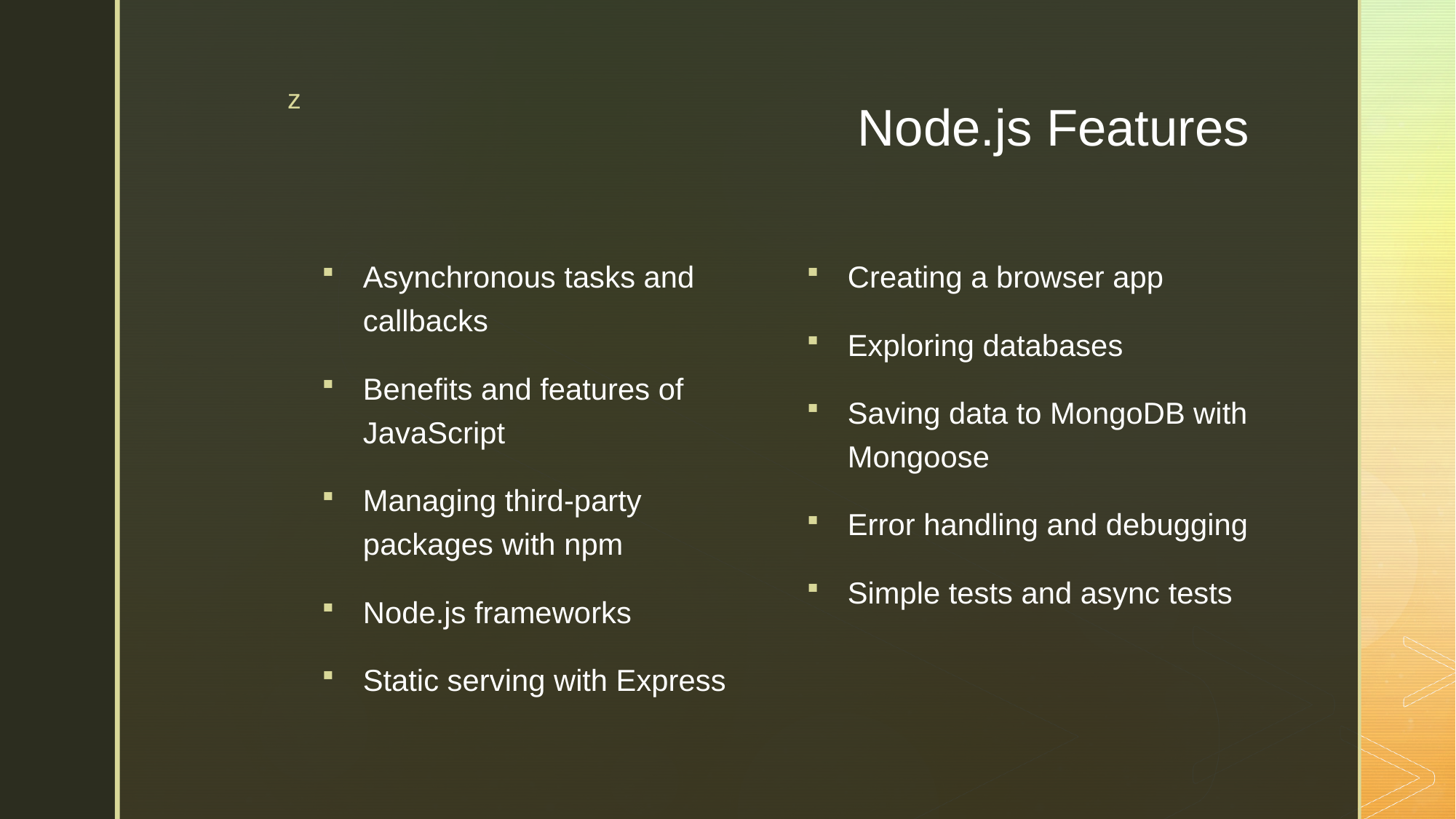

# Node.js Features
Creating a browser app
Exploring databases
Saving data to MongoDB with Mongoose
Error handling and debugging
Simple tests and async tests

Asynchronous tasks and callbacks
Benefits and features of JavaScript
Managing third-party packages with npm
Node.js frameworks
Static serving with Express